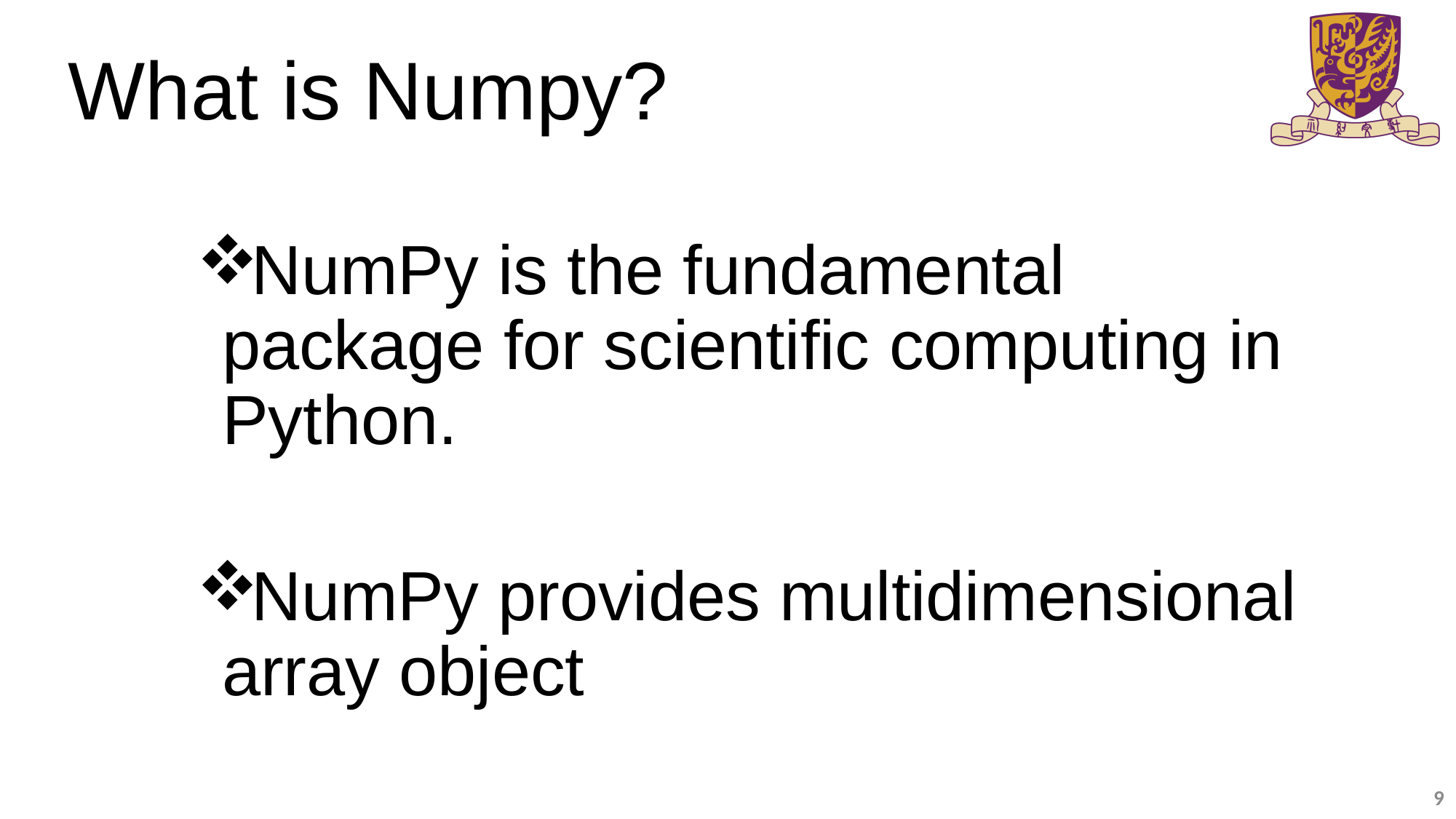

# What is Numpy?
NumPy is the fundamental package for scientific computing in Python.

NumPy provides multidimensional array object
9